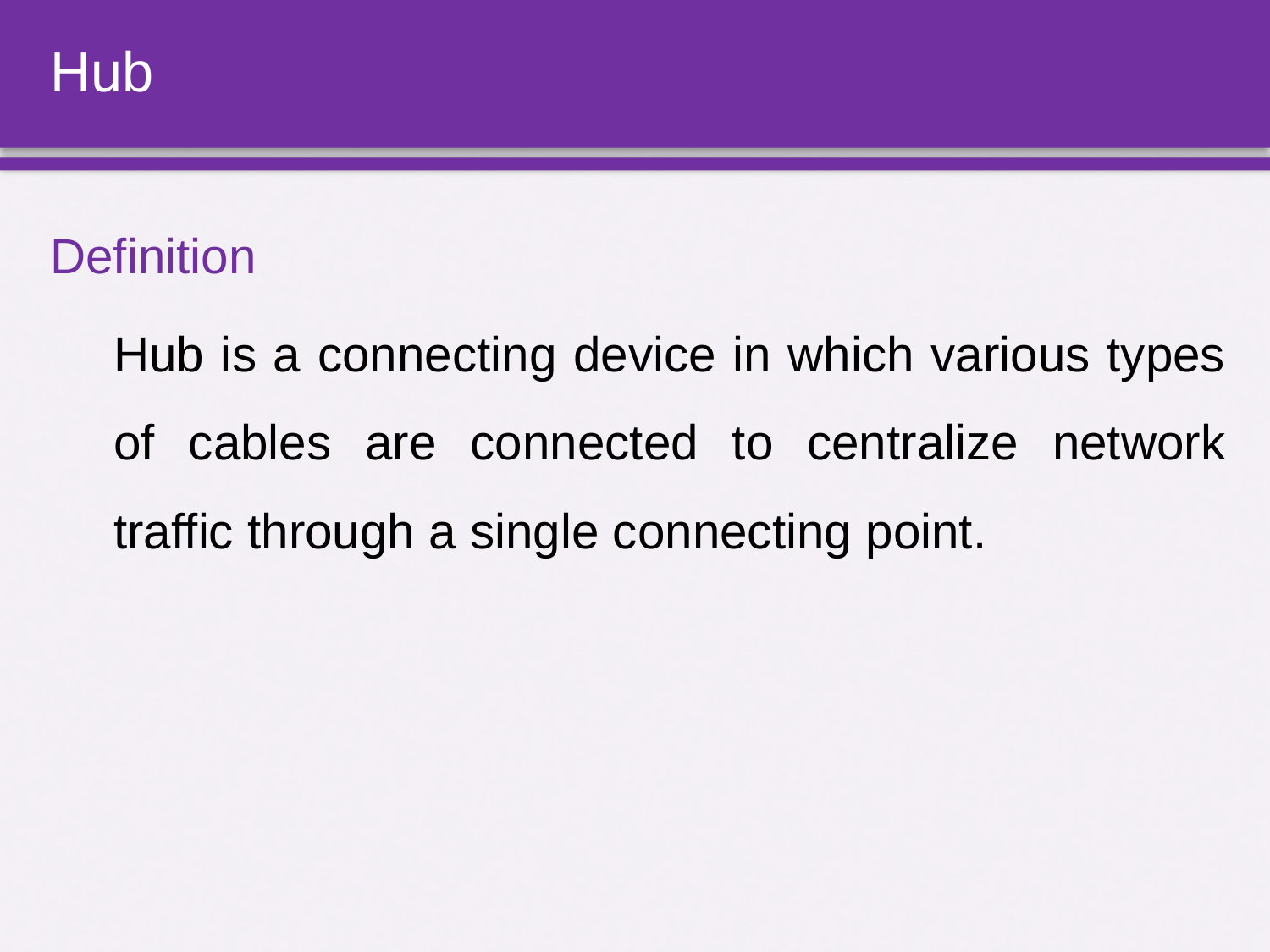

# Hub
Definition
Hub is a connecting device in which various types of cables are connected to centralize network traffic through a single connecting point.